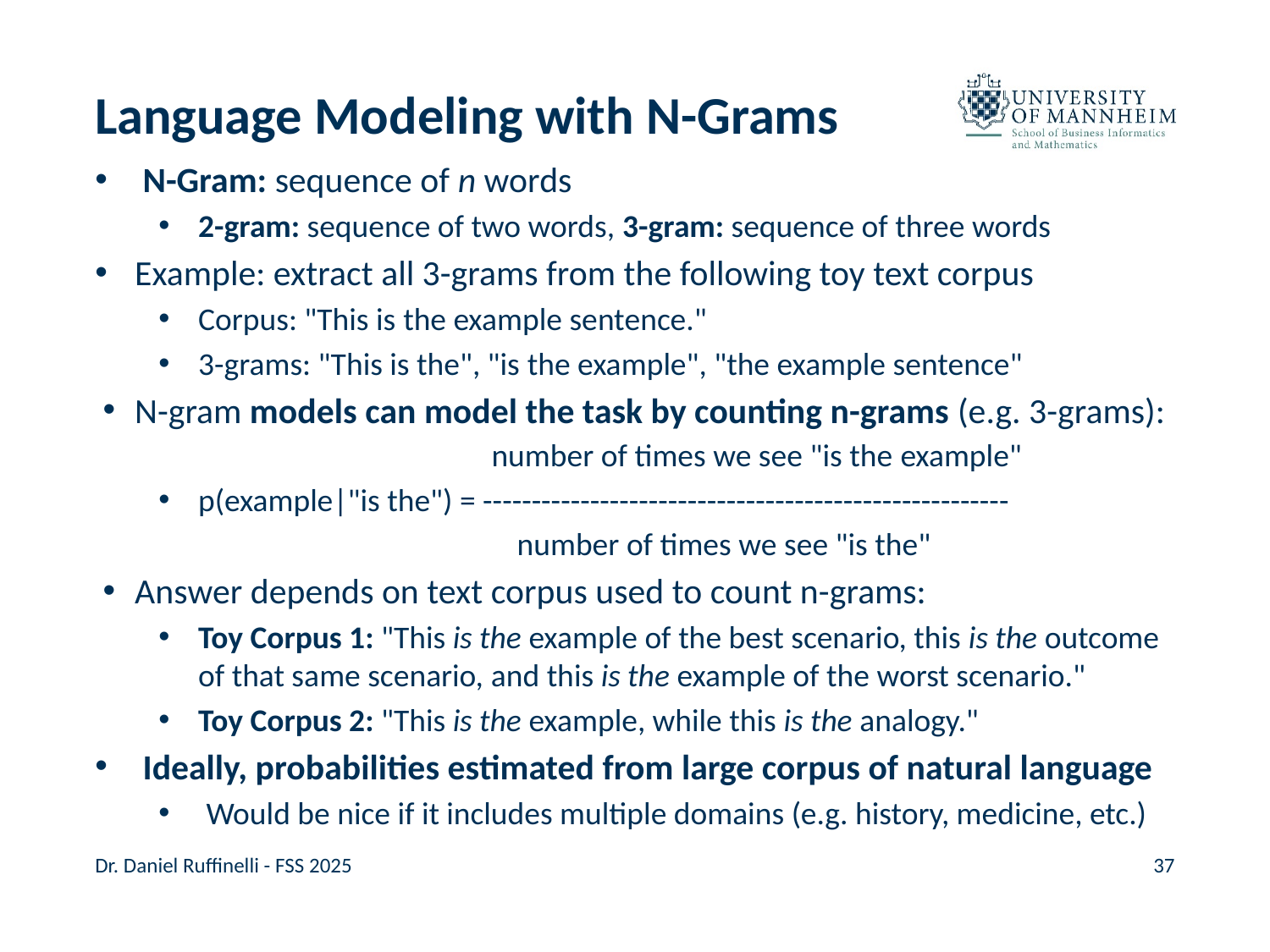

# Language Modeling with N-Grams
N-Gram: sequence of n words
2-gram: sequence of two words, 3-gram: sequence of three words
Example: extract all 3-grams from the following toy text corpus
Corpus: "This is the example sentence."
3-grams: "This is the", "is the example", "the example sentence"
N-gram models can model the task by counting n-grams (e.g. 3-grams):
           number of times we see "is the example"
p(example|"is the") = ------------------------------------------------------
          number of times we see "is the"
Answer depends on text corpus used to count n-grams:
Toy Corpus 1: "This is the example of the best scenario, this is the outcome of that same scenario, and this is the example of the worst scenario."
Toy Corpus 2: "This is the example, while this is the analogy."
Ideally, probabilities estimated from large corpus of natural language
Would be nice if it includes multiple domains (e.g. history, medicine, etc.)
Dr. Daniel Ruffinelli - FSS 2025
37